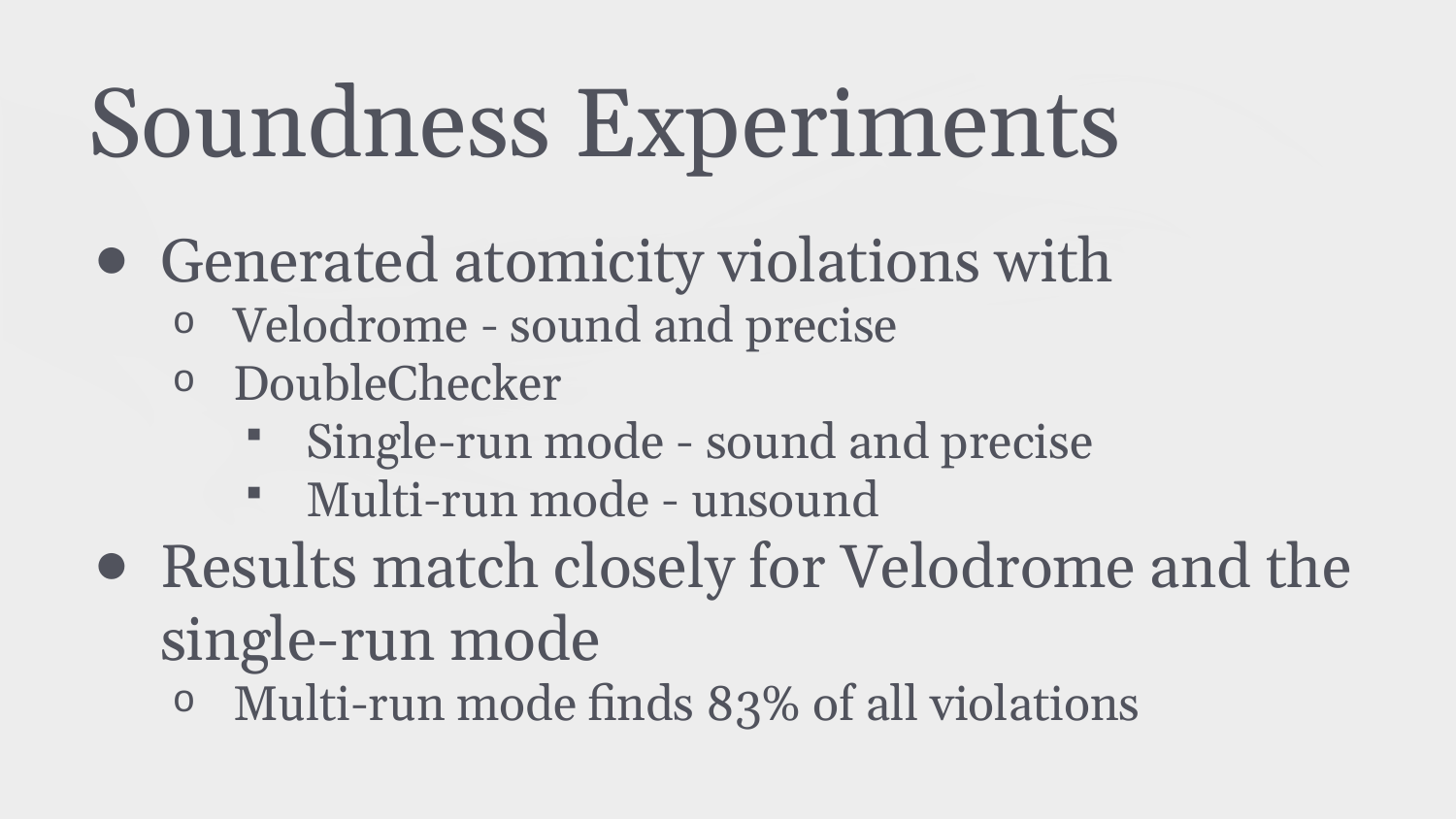

# Soundness Experiments
Generated atomicity violations with
Velodrome - sound and precise
DoubleChecker
Single-run mode - sound and precise
Multi-run mode - unsound
Results match closely for Velodrome and the single-run mode
Multi-run mode finds 83% of all violations